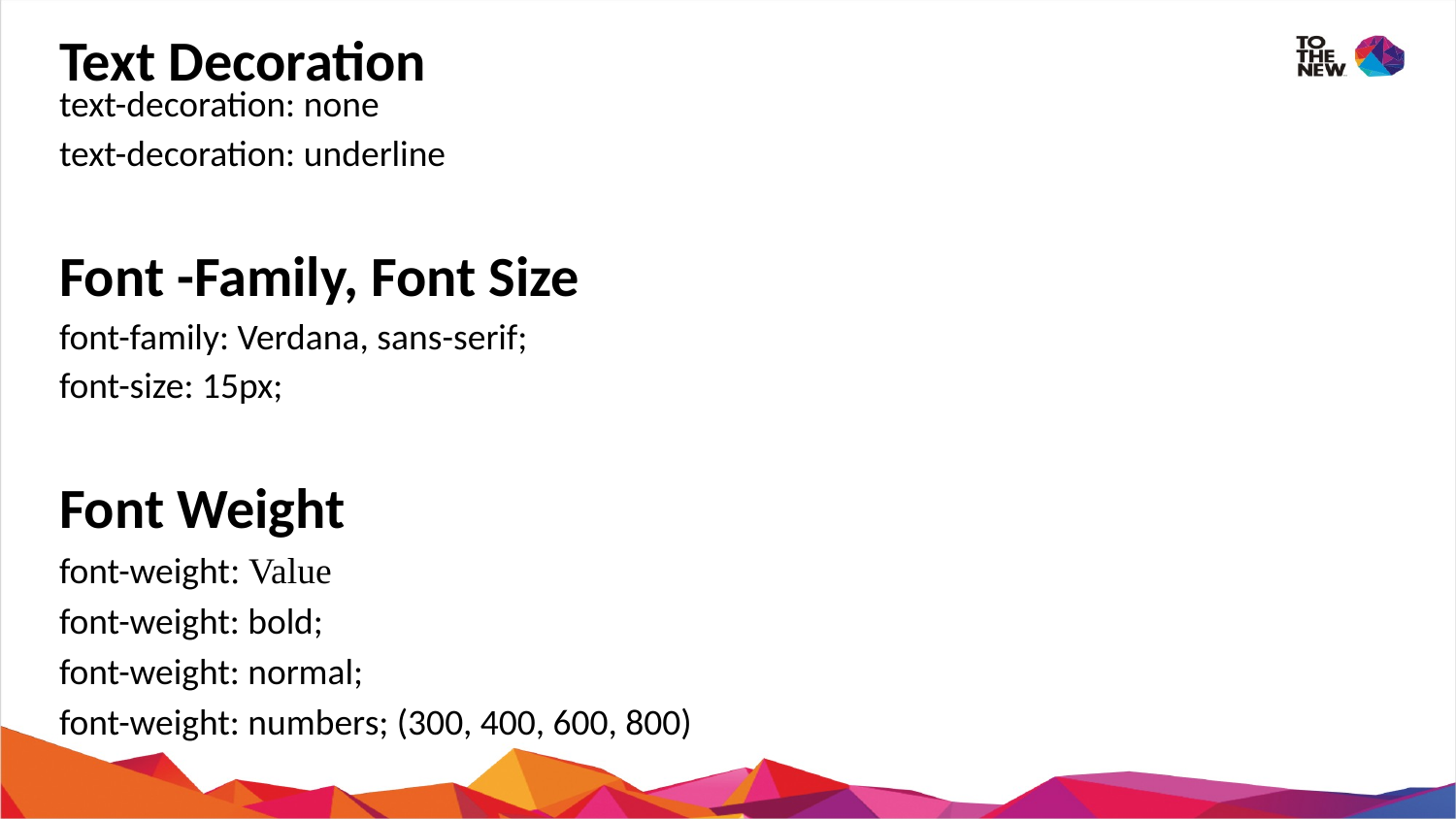

# Text Decoration
text-decoration: none
text-decoration: underline

Font -Family, Font Size
font-family: Verdana, sans-serif;
font-size: 15px;

Font Weight
font-weight: Value
font-weight: bold;
font-weight: normal;
font-weight: numbers; (300, 400, 600, 800)